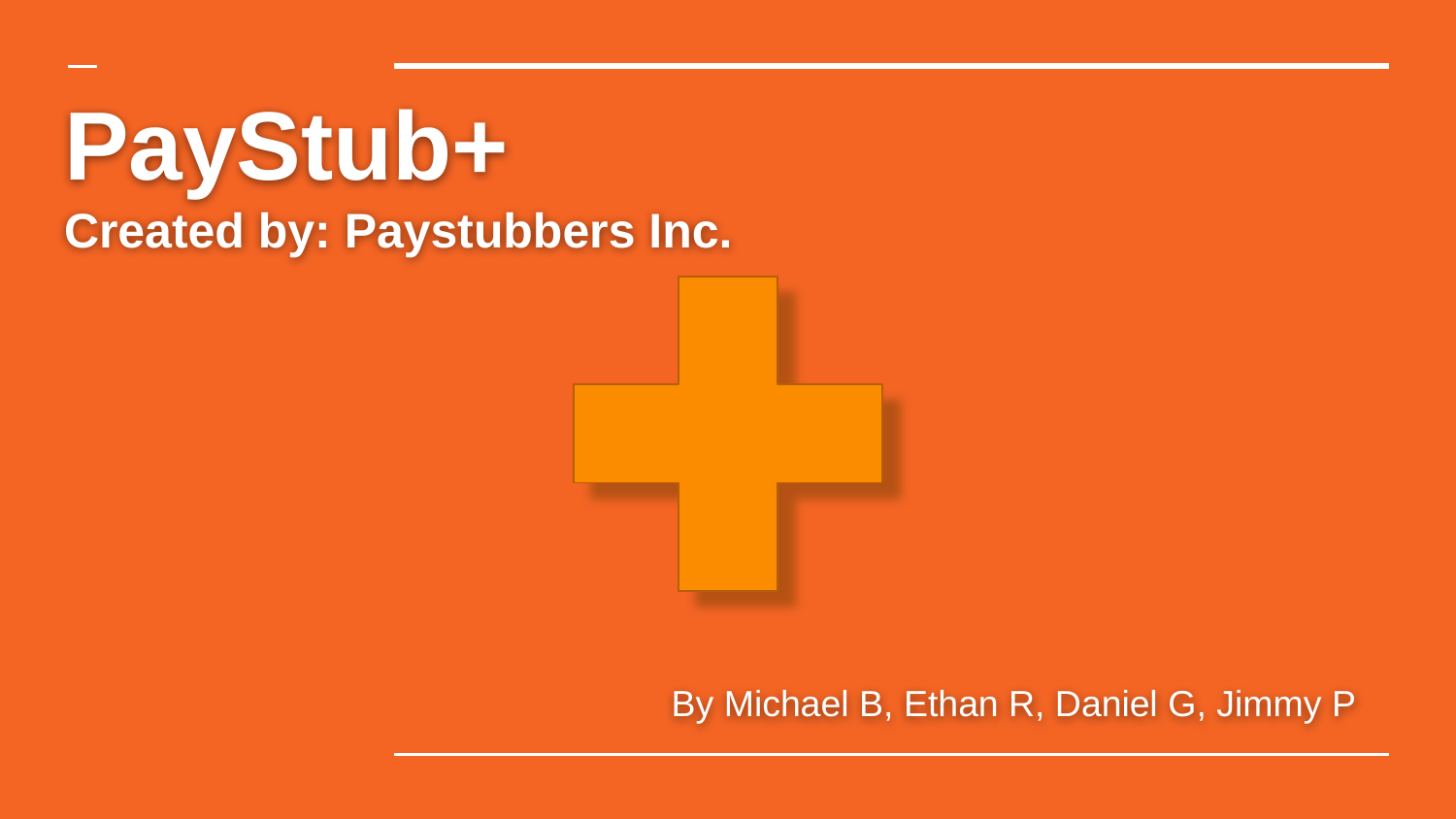

# PayStub+
Created by: Paystubbers Inc.

Michael B, Ethan R, Daniel G, and Jimmy P
By Michael B, Ethan R, Daniel G, Jimmy P